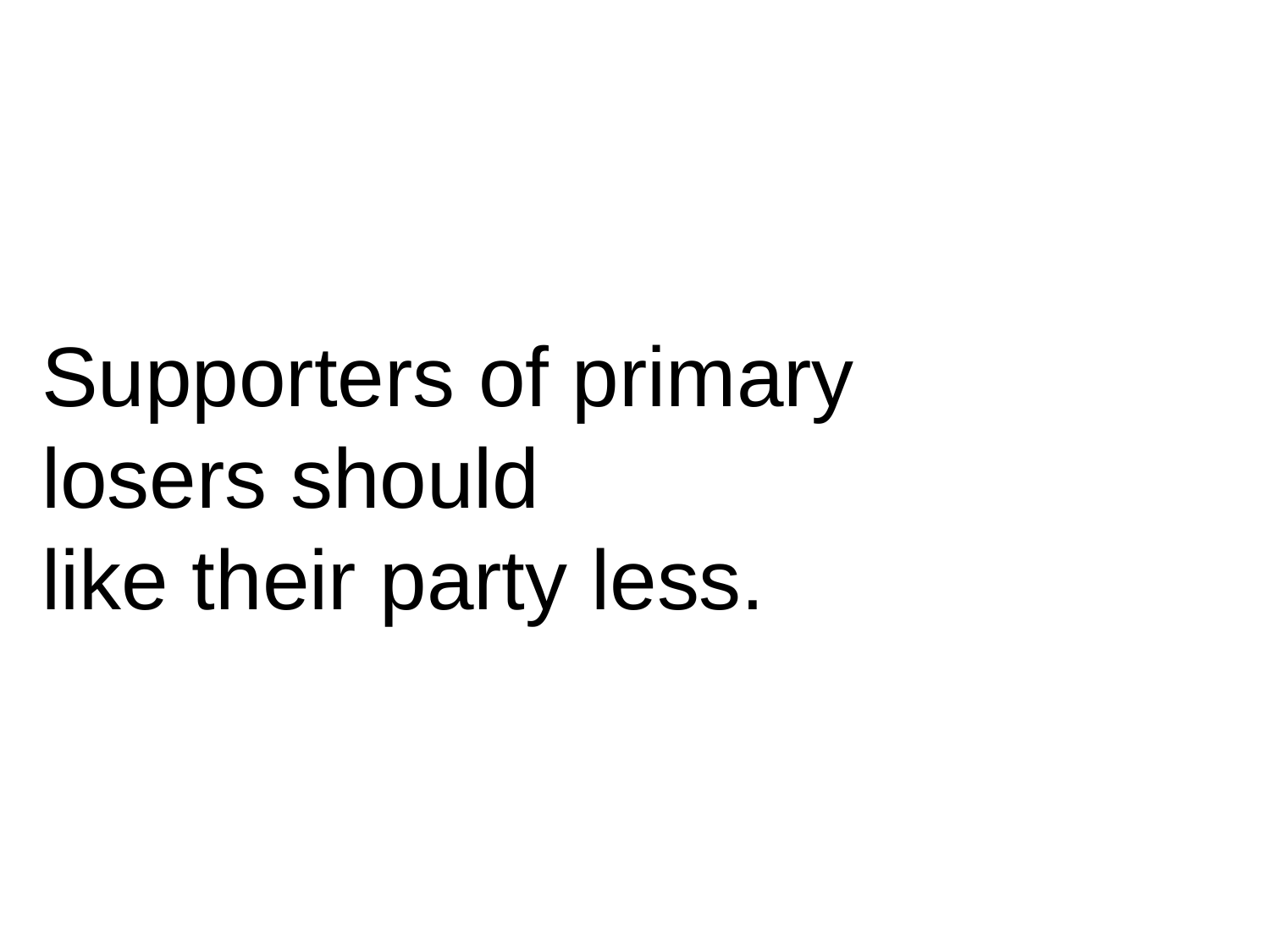

Supporters of primary losers should
like their party less.